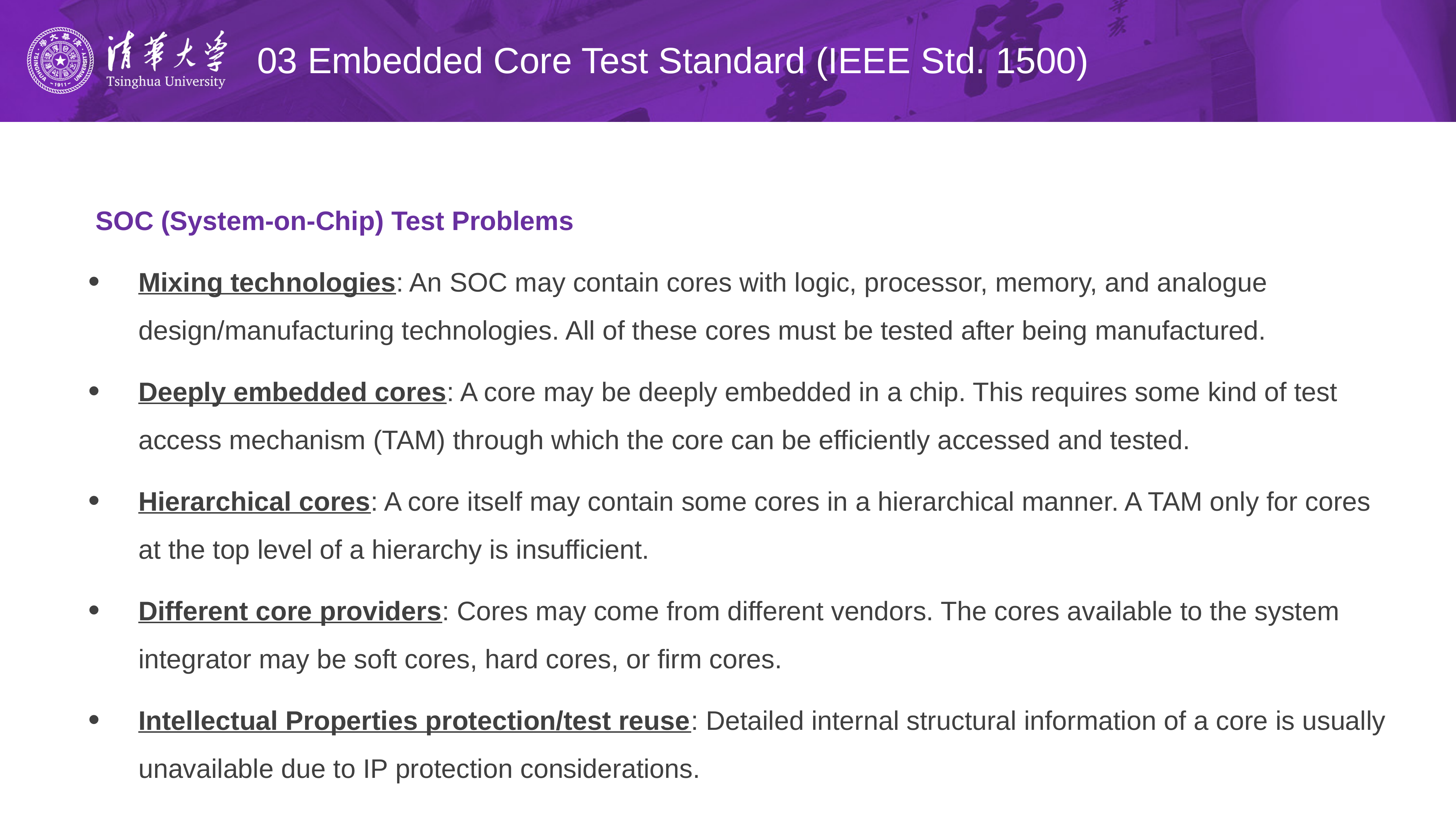

# 03 Embedded Core Test Standard (IEEE Std. 1500)
 SOC (System-on-Chip) Test Problems
Mixing technologies: An SOC may contain cores with logic, processor, memory, and analogue design/manufacturing technologies. All of these cores must be tested after being manufactured.
Deeply embedded cores: A core may be deeply embedded in a chip. This requires some kind of test access mechanism (TAM) through which the core can be efficiently accessed and tested.
Hierarchical cores: A core itself may contain some cores in a hierarchical manner. A TAM only for cores at the top level of a hierarchy is insufficient.
Different core providers: Cores may come from different vendors. The cores available to the system integrator may be soft cores, hard cores, or firm cores.
Intellectual Properties protection/test reuse: Detailed internal structural information of a core is usually unavailable due to IP protection considerations.